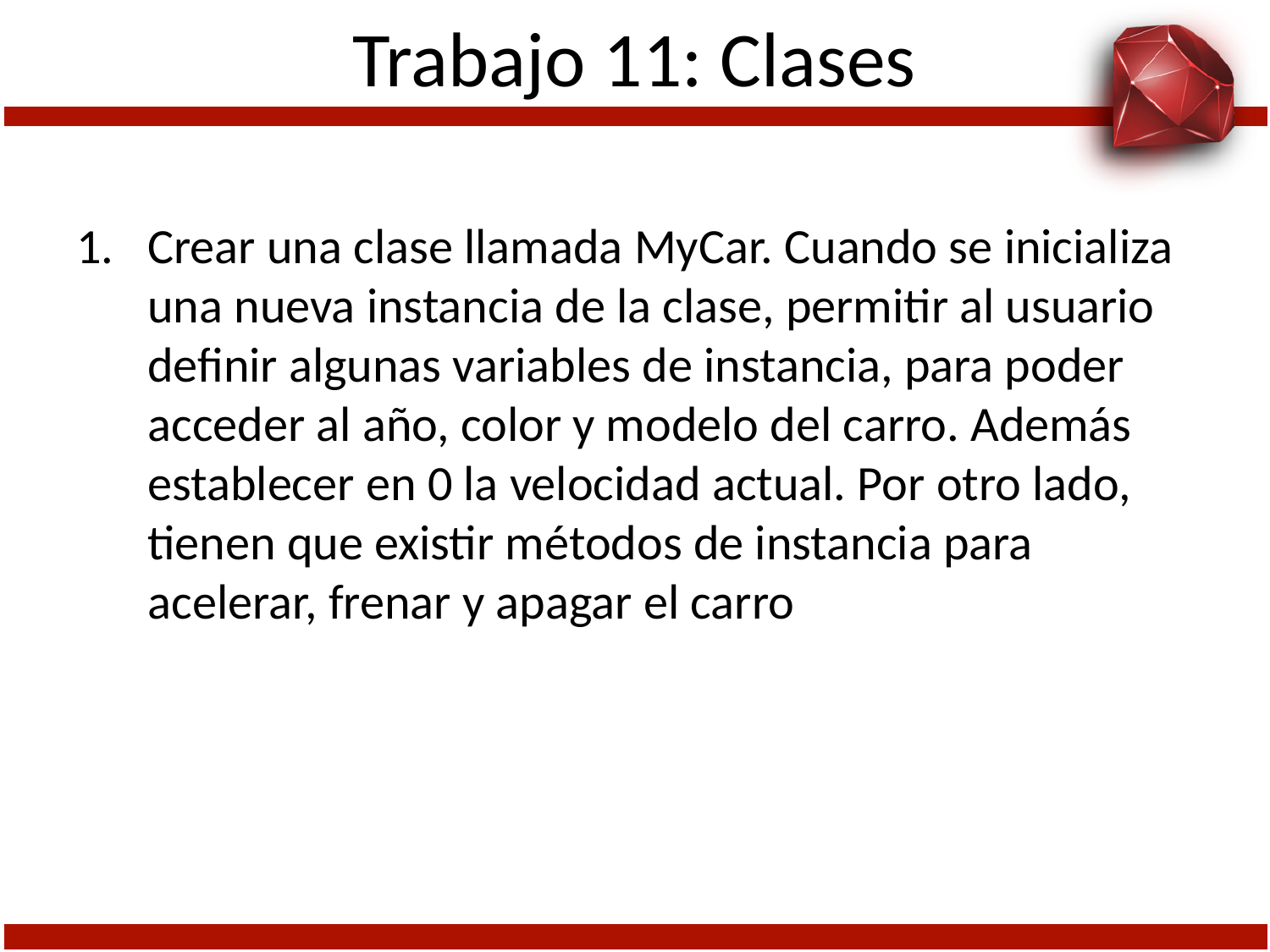

# Trabajo 11: Clases
Crear una clase llamada MyCar. Cuando se inicializa una nueva instancia de la clase, permitir al usuario definir algunas variables de instancia, para poder acceder al año, color y modelo del carro. Además establecer en 0 la velocidad actual. Por otro lado, tienen que existir métodos de instancia para acelerar, frenar y apagar el carro